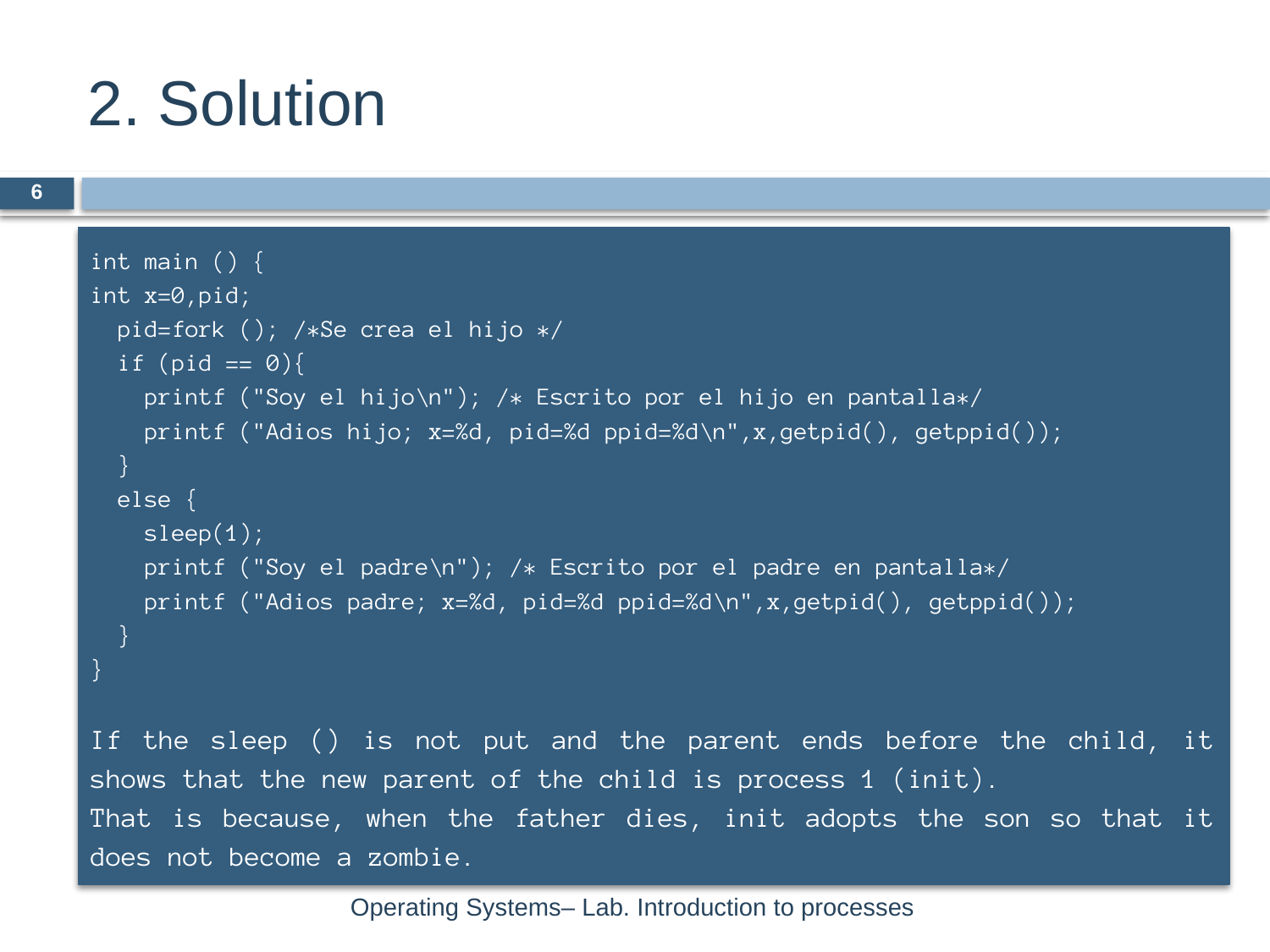

# 2. Solution
6
int main () {
int x=0,pid;
  pid=fork (); /*Se crea el hijo */
  if (pid == 0){
    printf ("Soy el hijo\n"); /* Escrito por el hijo en pantalla*/
    printf ("Adios hijo; x=%d, pid=%d ppid=%d\n",x,getpid(), getppid());
  }
  else {
    sleep(1);
    printf ("Soy el padre\n"); /* Escrito por el padre en pantalla*/
    printf ("Adios padre; x=%d, pid=%d ppid=%d\n",x,getpid(), getppid());
  }
}

If the sleep () is not put and the parent ends before the child, it shows that the new parent of the child is process 1 (init).
That is because, when the father dies, init adopts the son so that it does not become a zombie.
Operating Systems– Lab. Introduction to processes